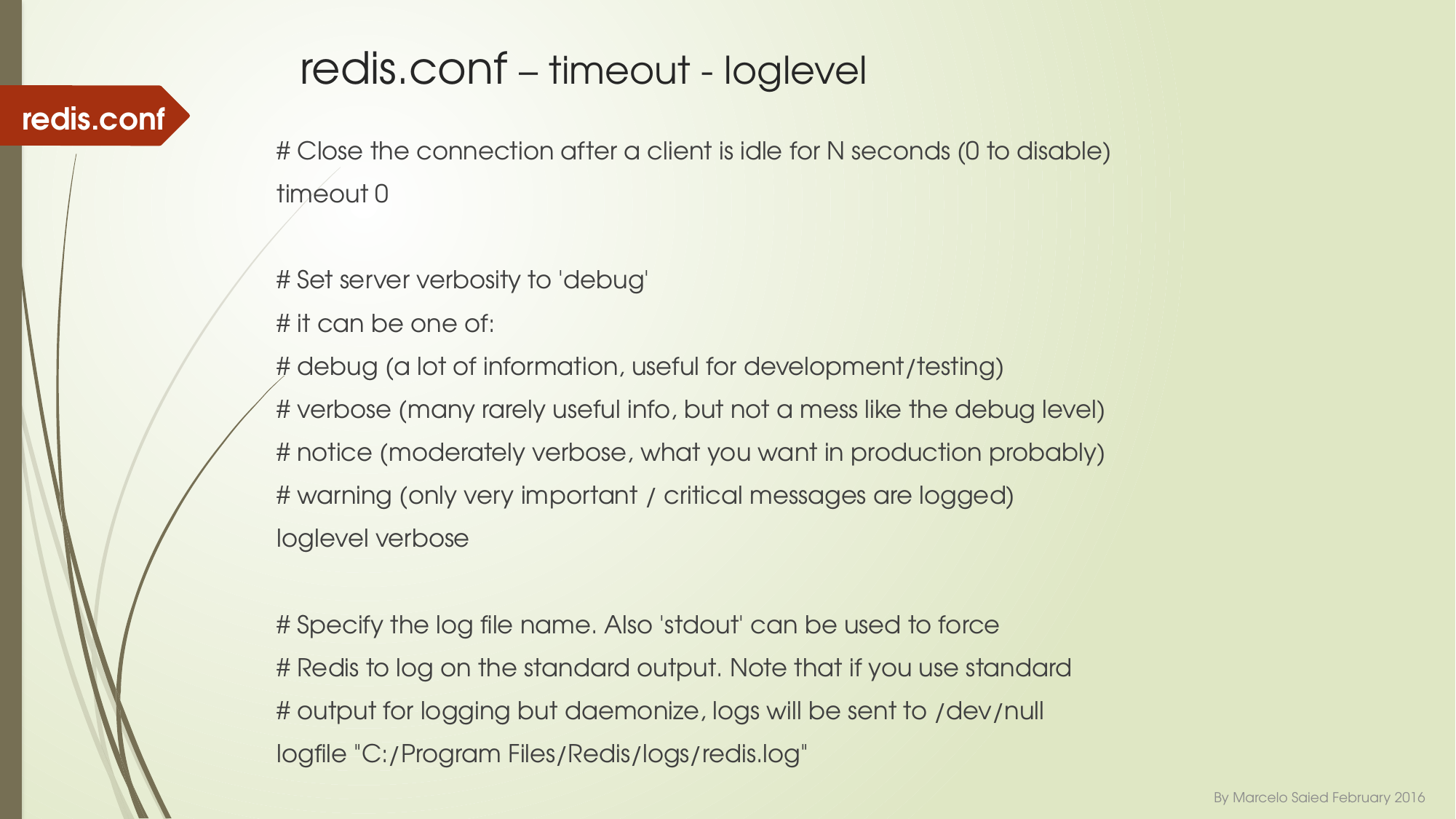

# redis.conf – timeout - loglevel
redis.conf
# Close the connection after a client is idle for N seconds (0 to disable)
timeout 0

# Set server verbosity to 'debug'
# it can be one of:
# debug (a lot of information, useful for development/testing)
# verbose (many rarely useful info, but not a mess like the debug level)
# notice (moderately verbose, what you want in production probably)
# warning (only very important / critical messages are logged)
loglevel verbose

# Specify the log file name. Also 'stdout' can be used to force
# Redis to log on the standard output. Note that if you use standard
# output for logging but daemonize, logs will be sent to /dev/null
logfile "C:/Program Files/Redis/logs/redis.log"
By Marcelo Saied February 2016